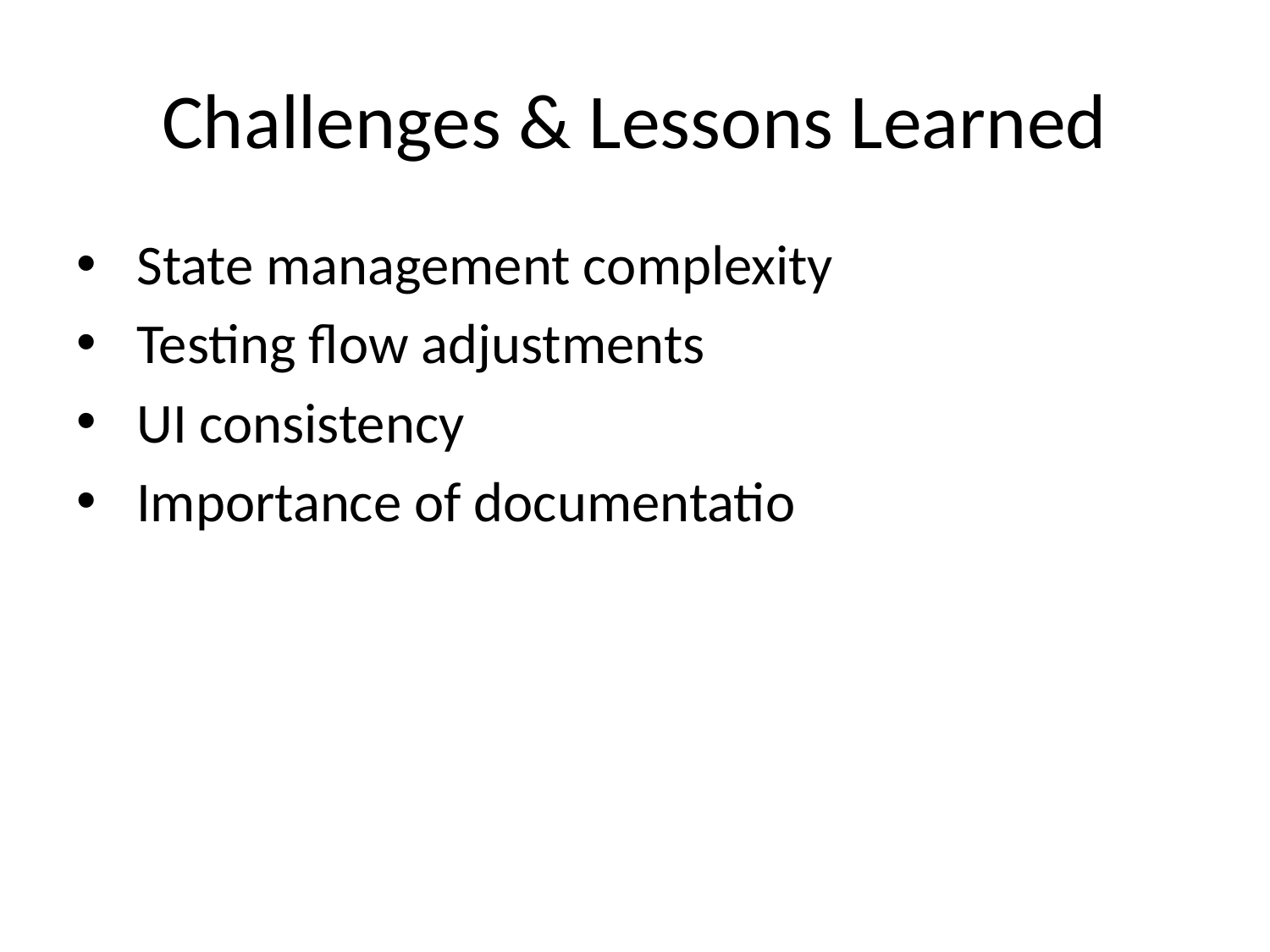

# Challenges & Lessons Learned
 State management complexity
 Testing flow adjustments
 UI consistency
 Importance of documentatio